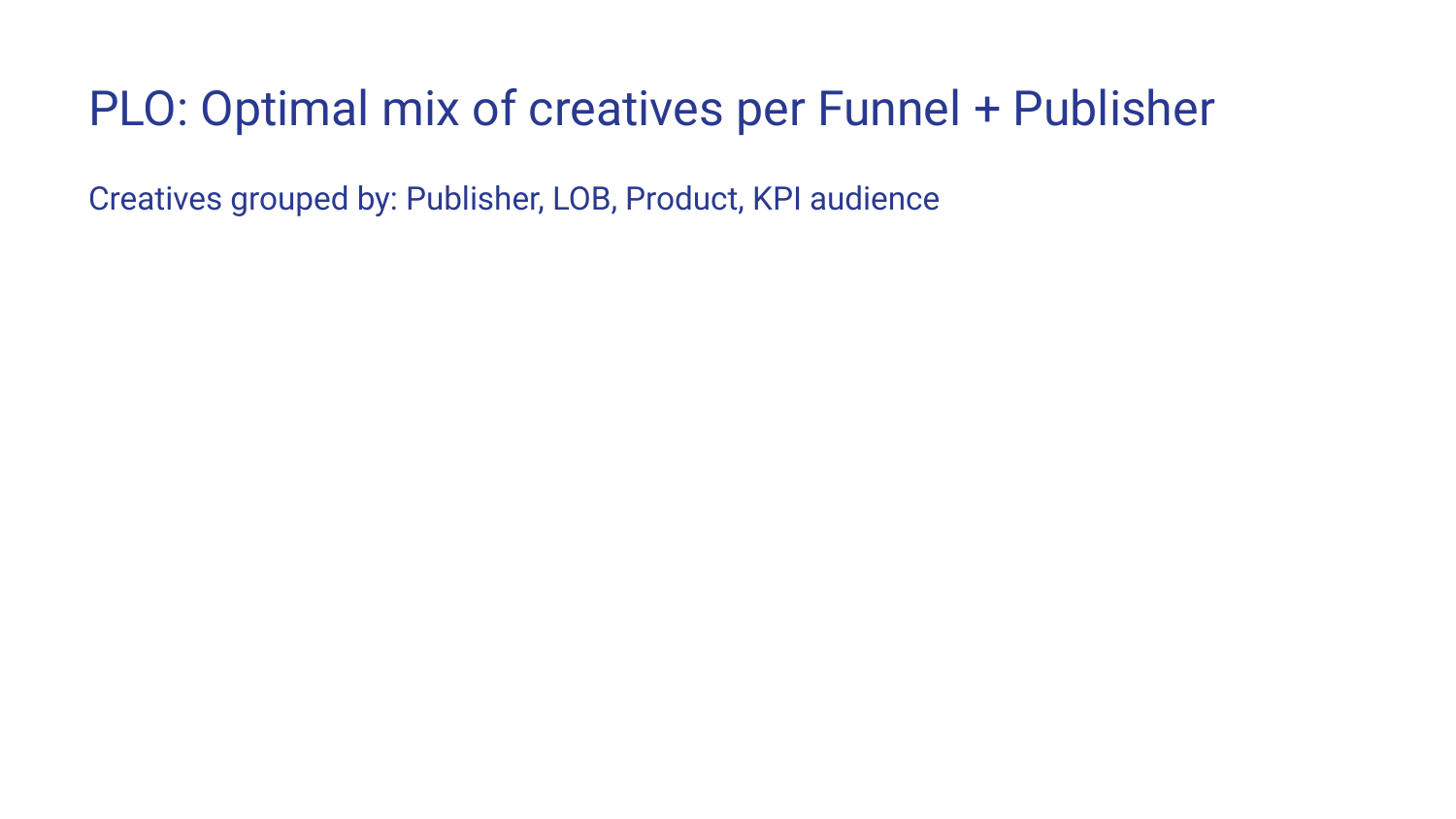

PLO: Optimal mix of creatives per Funnel + Publisher
Creatives grouped by: Publisher, LOB, Product, KPI audience